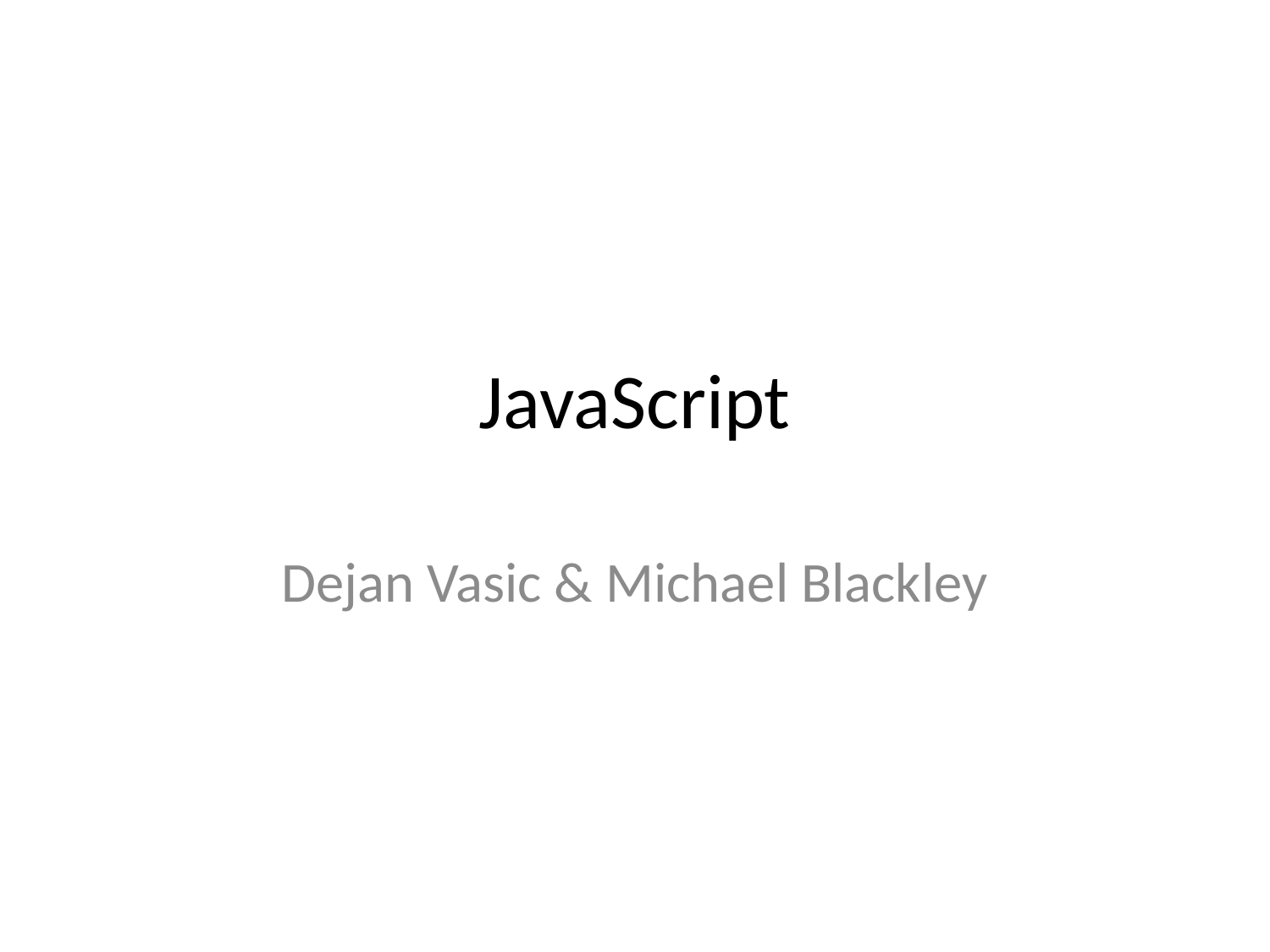

# JavaScript
Dejan Vasic & Michael Blackley